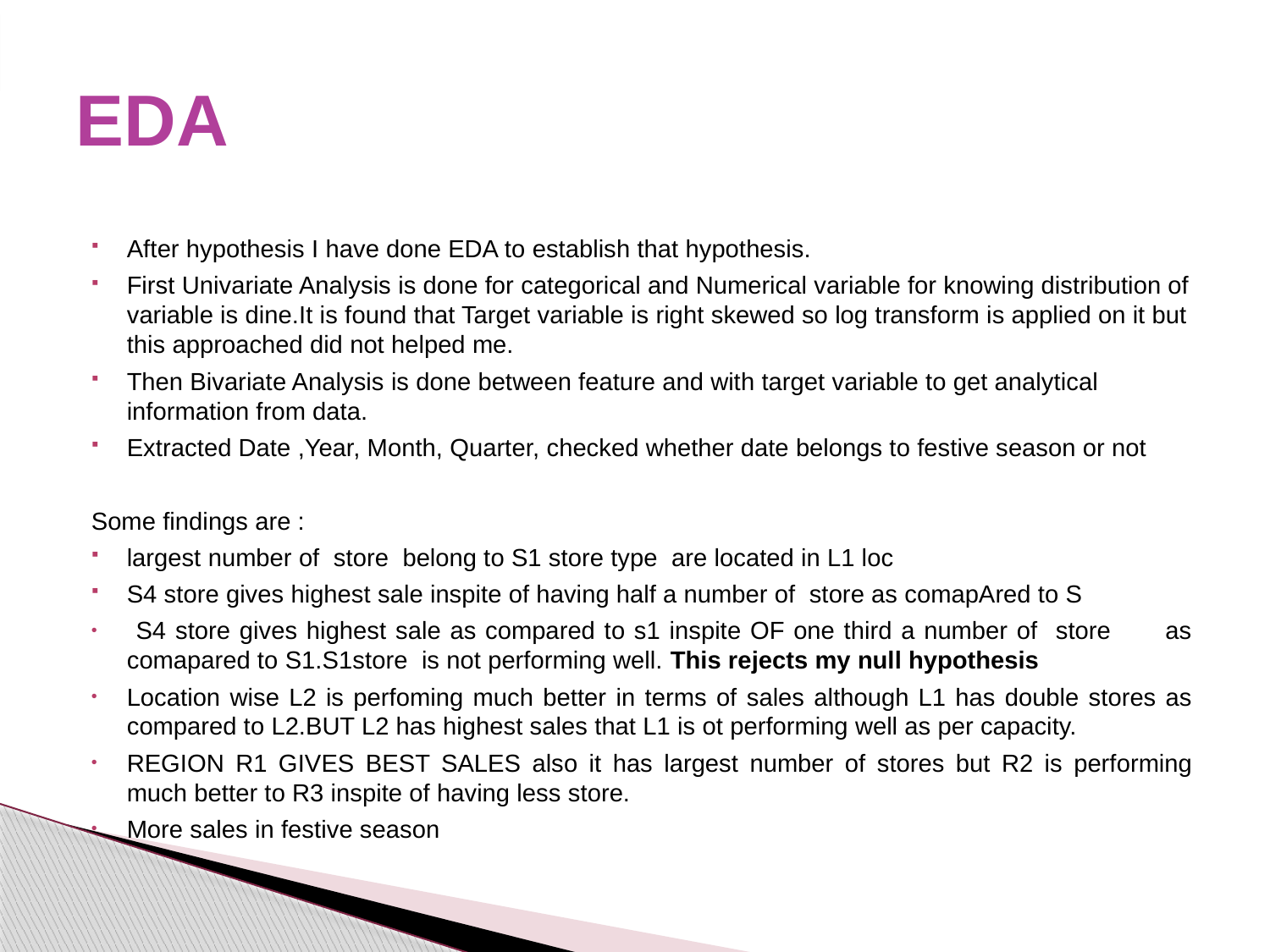

# EDA
After hypothesis I have done EDA to establish that hypothesis.
First Univariate Analysis is done for categorical and Numerical variable for knowing distribution of variable is dine.It is found that Target variable is right skewed so log transform is applied on it but this approached did not helped me.
Then Bivariate Analysis is done between feature and with target variable to get analytical information from data.
Extracted Date ,Year, Month, Quarter, checked whether date belongs to festive season or not

Some findings are :
largest number of  store  belong to S1 store type  are located in L1 loc
S4 store gives highest sale inspite of having half a number of  store as comapAred to S
 S4 store gives highest sale as compared to s1 inspite OF one third a number of  store      as comapared to S1.S1store  is not performing well. This rejects my null hypothesis
Location wise L2 is perfoming much better in terms of sales although L1 has double stores as compared to L2.BUT L2 has highest sales that L1 is ot performing well as per capacity.
REGION R1 GIVES BEST SALES also it has largest number of stores but R2 is performing much better to R3 inspite of having less store.
More sales in festive season